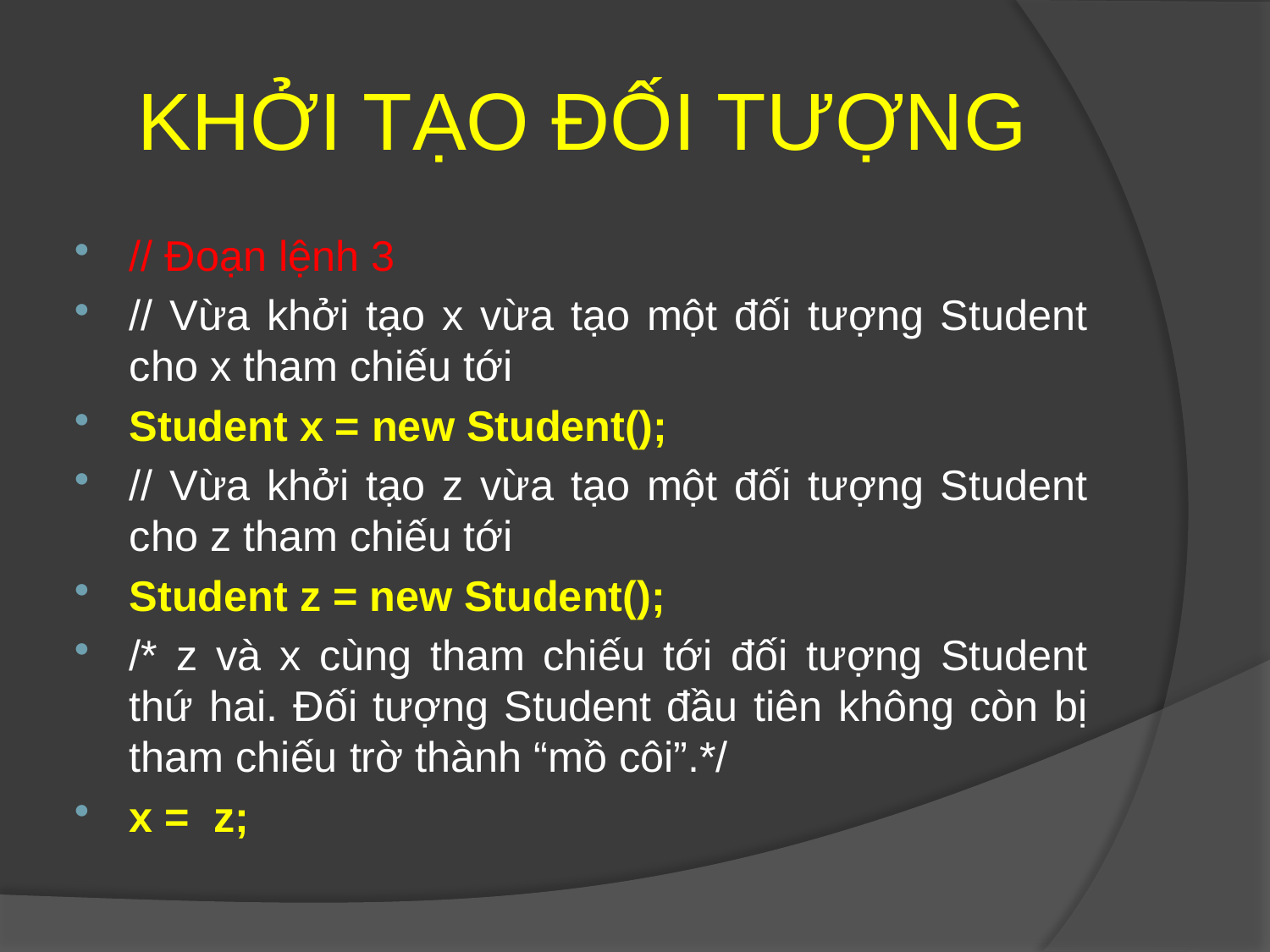

# KHỞI TẠO ĐỐI TƯỢNG
// Đoạn lệnh 3
// Vừa khởi tạo x vừa tạo một đối tượng Student cho x tham chiếu tới
Student x = new Student();
// Vừa khởi tạo z vừa tạo một đối tượng Student cho z tham chiếu tới
Student z = new Student();
/* z và x cùng tham chiếu tới đối tượng Student thứ hai. Đối tượng Student đầu tiên không còn bị tham chiếu trờ thành “mồ côi”.*/
x =  z;